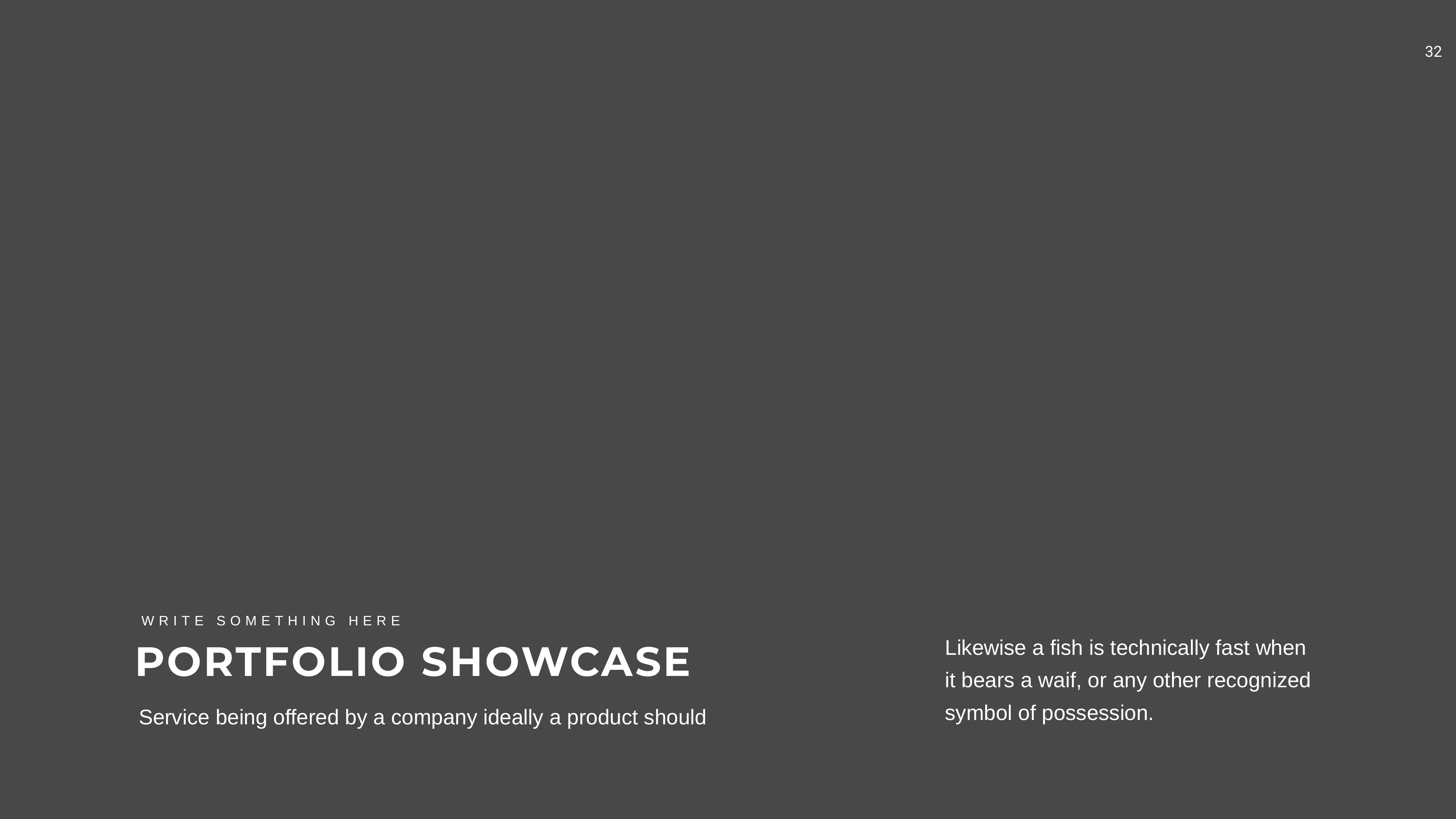

WRITE SOMETHING HERE
PORTFOLIO SHOWCASE
Service being offered by a company ideally a product should
Likewise a fish is technically fast when it bears a waif, or any other recognized symbol of possession.